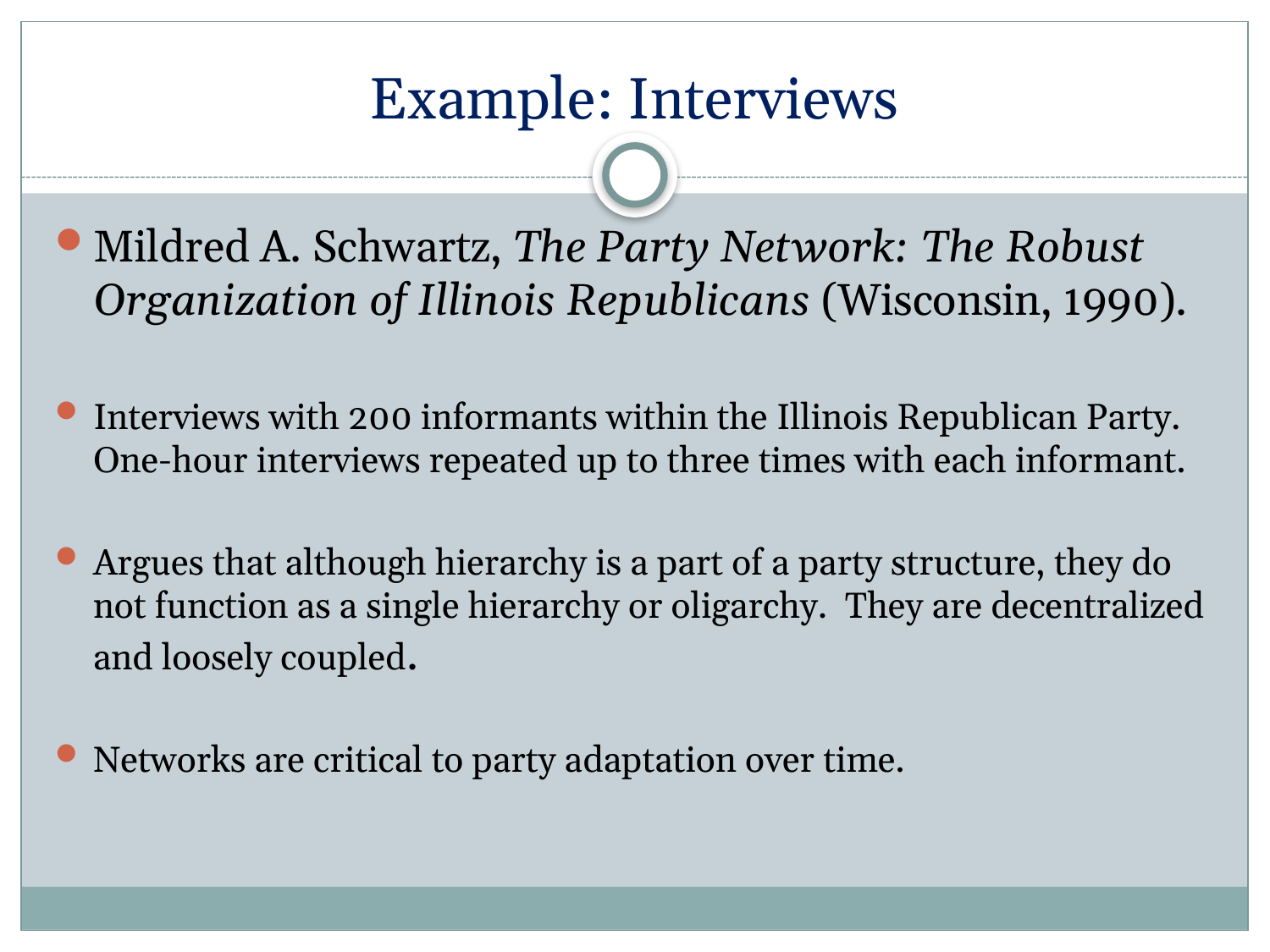

# Example: Interviews
Mildred A. Schwartz, The Party Network: The Robust Organization of Illinois Republicans (Wisconsin, 1990).

Interviews with 200 informants within the Illinois Republican Party.  One-hour interviews repeated up to three times with each informant.

Argues that although hierarchy is a part of a party structure, they do not function as a single hierarchy or oligarchy.  They are decentralized and loosely coupled.

Networks are critical to party adaptation over time.